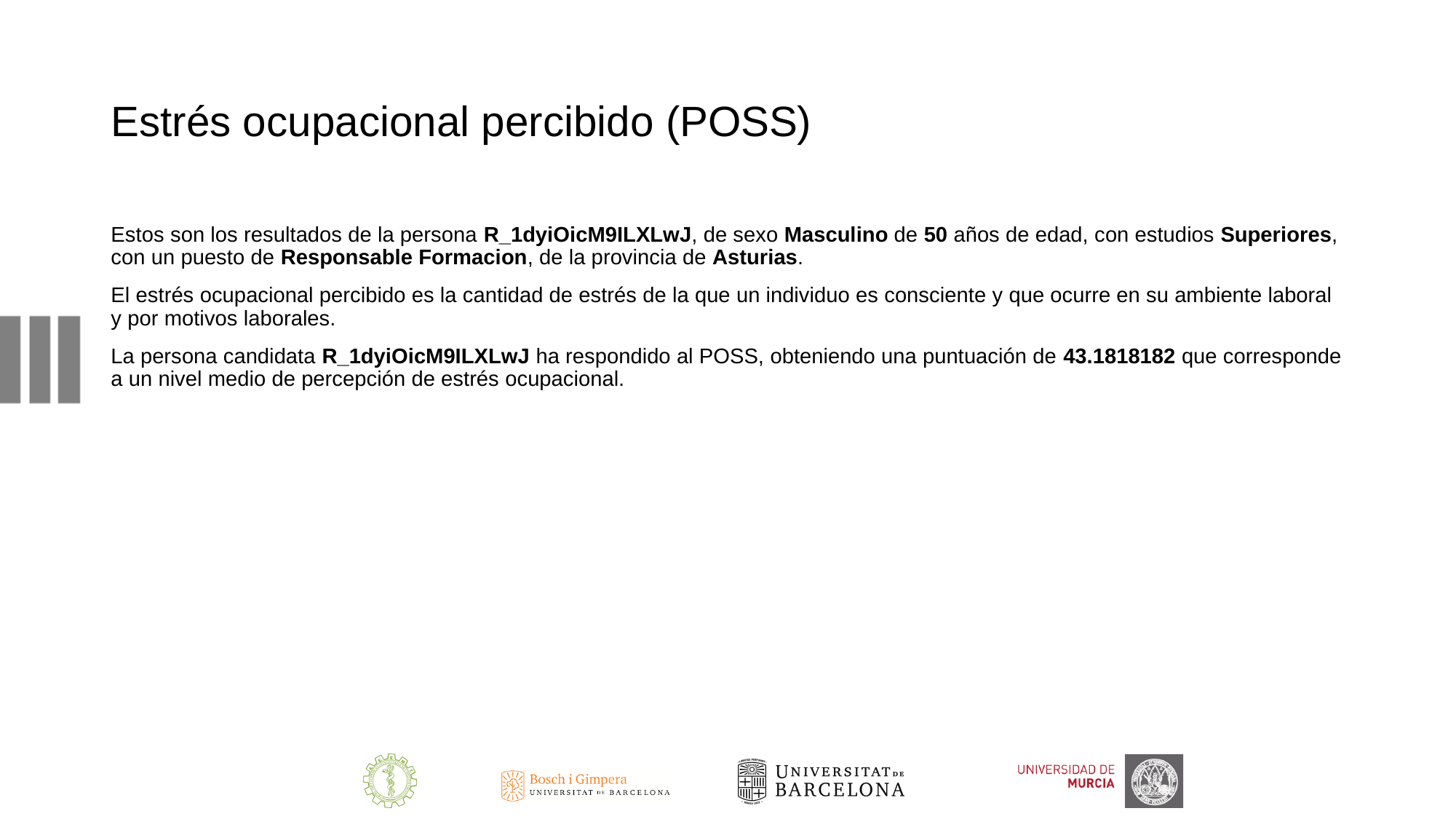

# Estrés ocupacional percibido (POSS)
Estos son los resultados de la persona R_1dyiOicM9ILXLwJ, de sexo Masculino de 50 años de edad, con estudios Superiores, con un puesto de Responsable Formacion, de la provincia de Asturias.
El estrés ocupacional percibido es la cantidad de estrés de la que un individuo es consciente y que ocurre en su ambiente laboral y por motivos laborales.
La persona candidata R_1dyiOicM9ILXLwJ ha respondido al POSS, obteniendo una puntuación de 43.1818182 que corresponde a un nivel medio de percepción de estrés ocupacional.